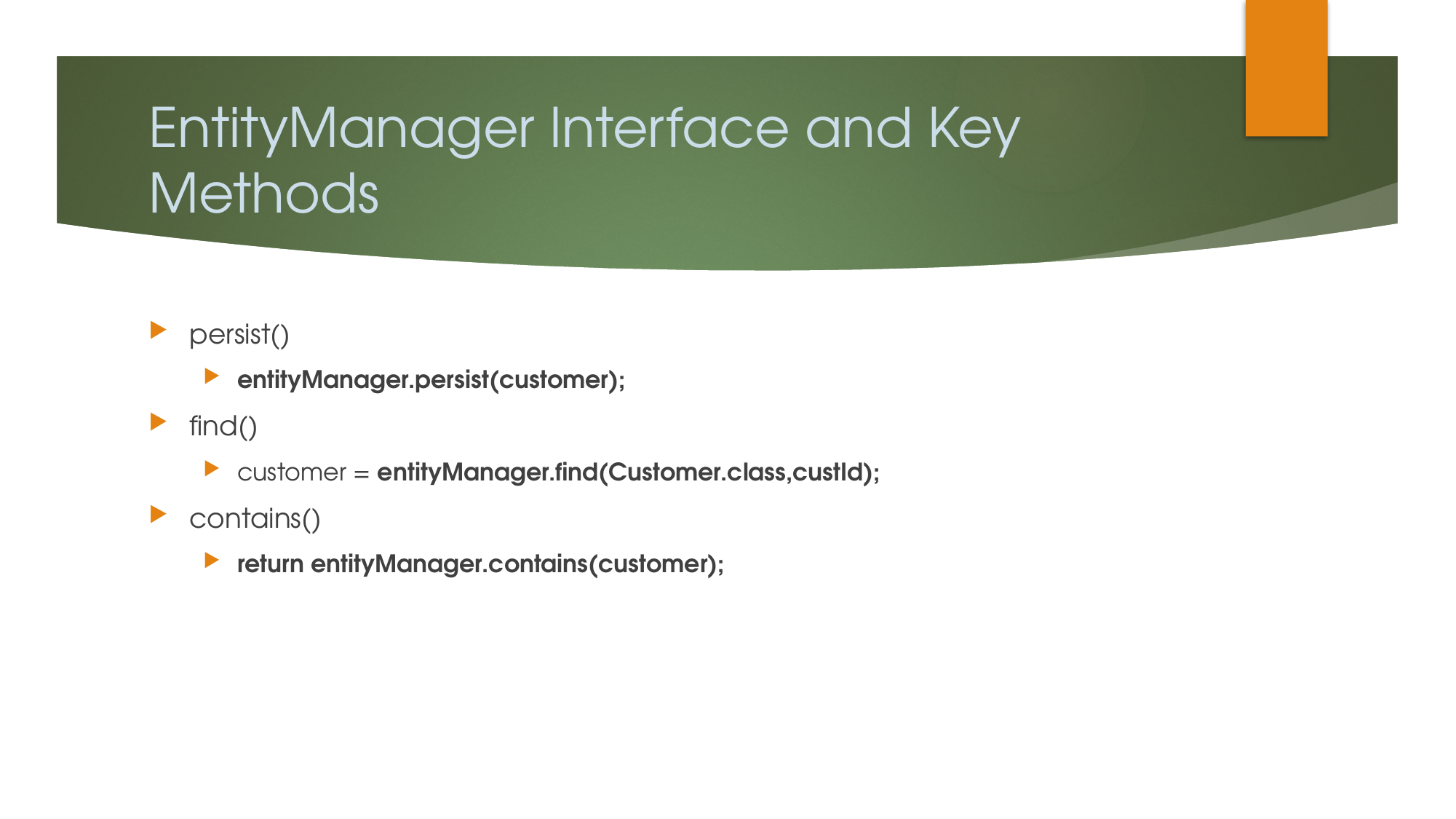

# EntityManager Interface and Key Methods
persist()
entityManager.persist(customer);
find()
customer = entityManager.find(Customer.class,custId);
contains()
return entityManager.contains(customer);